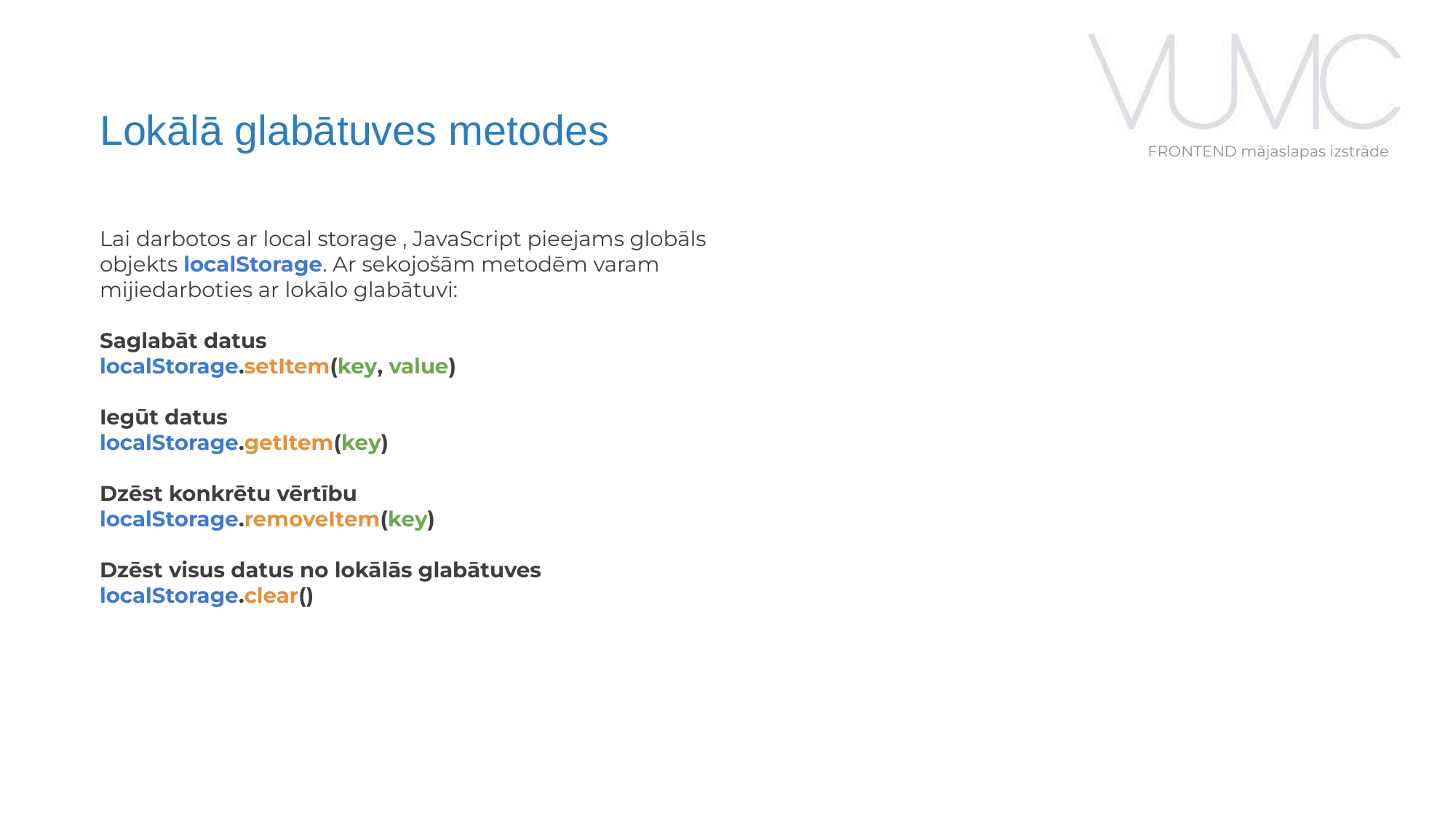

Lokālā glabātuves metodes
FRONTEND mājaslapas izstrāde

Lai darbotos ar local storage , JavaScript pieejams globāls objekts localStorage. Ar sekojošām metodēm varam mijiedarboties ar lokālo glabātuvi:
Saglabāt datus
localStorage.setItem(key, value)

Iegūt datus
localStorage.getItem(key)

Dzēst konkrētu vērtību
localStorage.removeItem(key)

Dzēst visus datus no lokālās glabātuves
localStorage.clear()
5